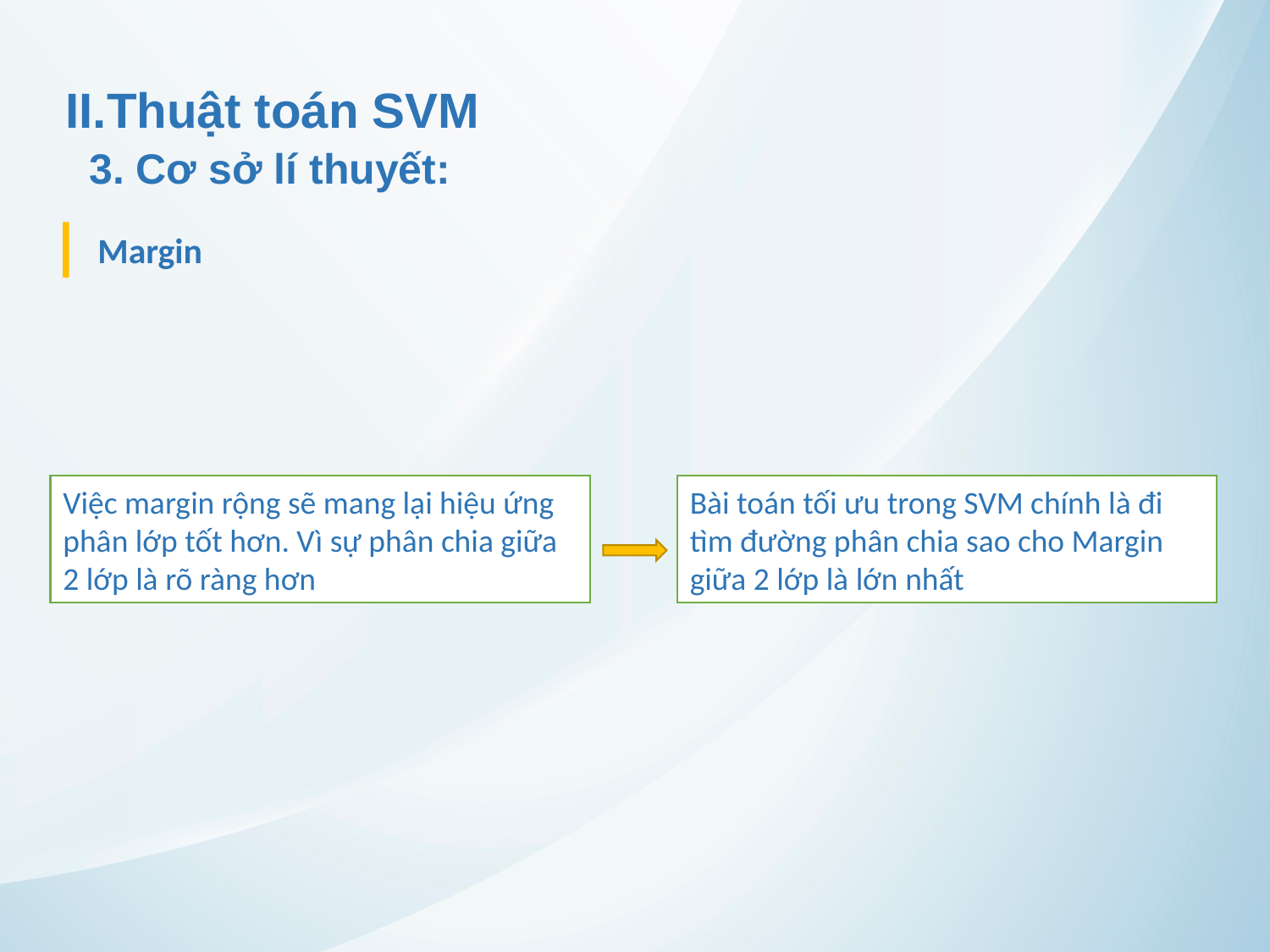

II.Thuật toán SVM
  3. Cơ sở lí thuyết:

Margin
Việc margin rộng sẽ mang lại hiệu ứng phân lớp tốt hơn. Vì sự phân chia giữa 2 lớp là rõ ràng hơn
Bài toán tối ưu trong SVM chính là đi tìm đường phân chia sao cho Margin giữa 2 lớp là lớn nhất